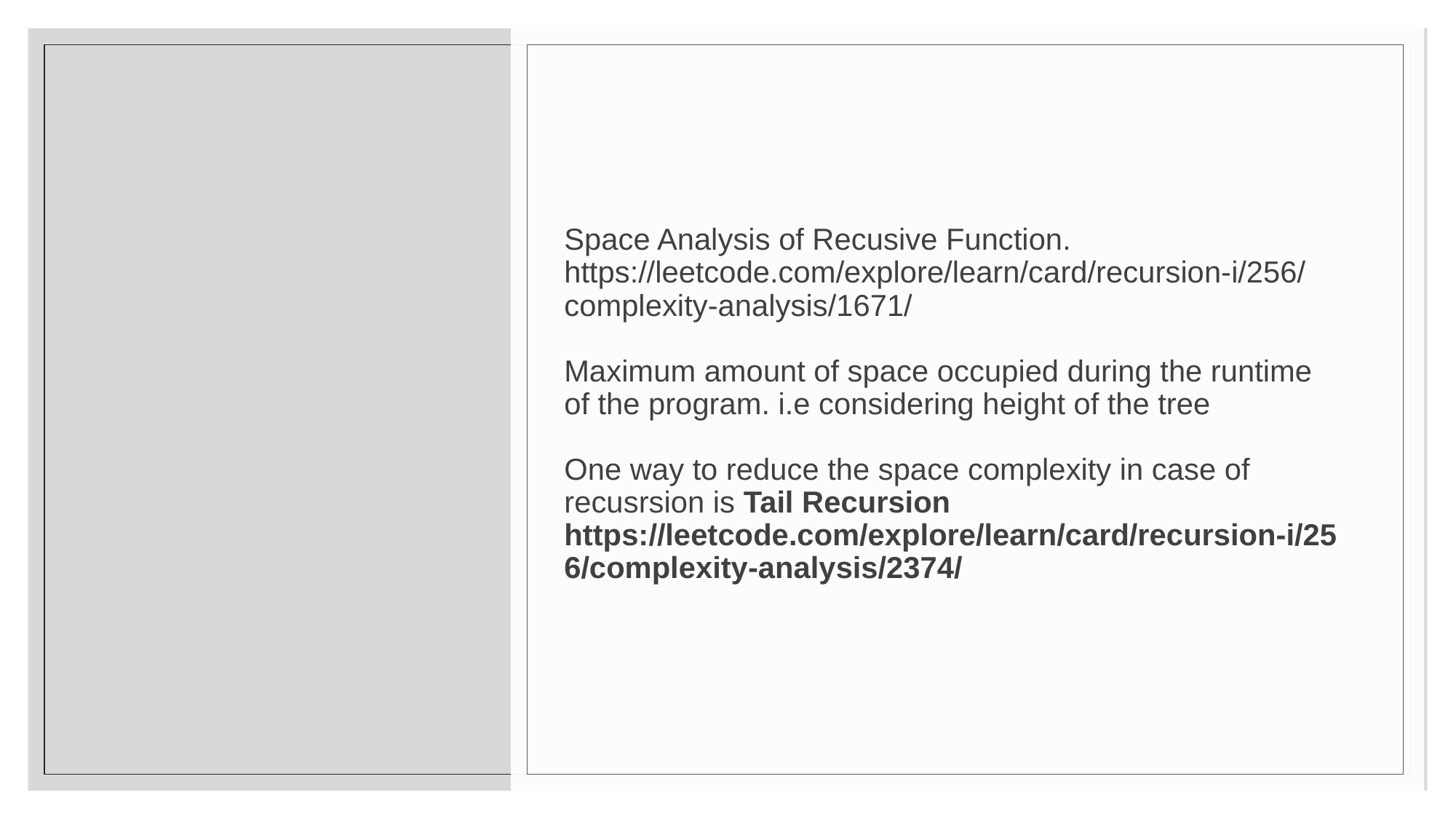

# Space Analysis of Recusive Function. https://leetcode.com/explore/learn/card/recursion-i/256/complexity-analysis/1671/ Maximum amount of space occupied during the runtime of the program. i.e considering height of the tree One way to reduce the space complexity in case of recusrsion is Tail Recursion https://leetcode.com/explore/learn/card/recursion-i/256/complexity-analysis/2374/